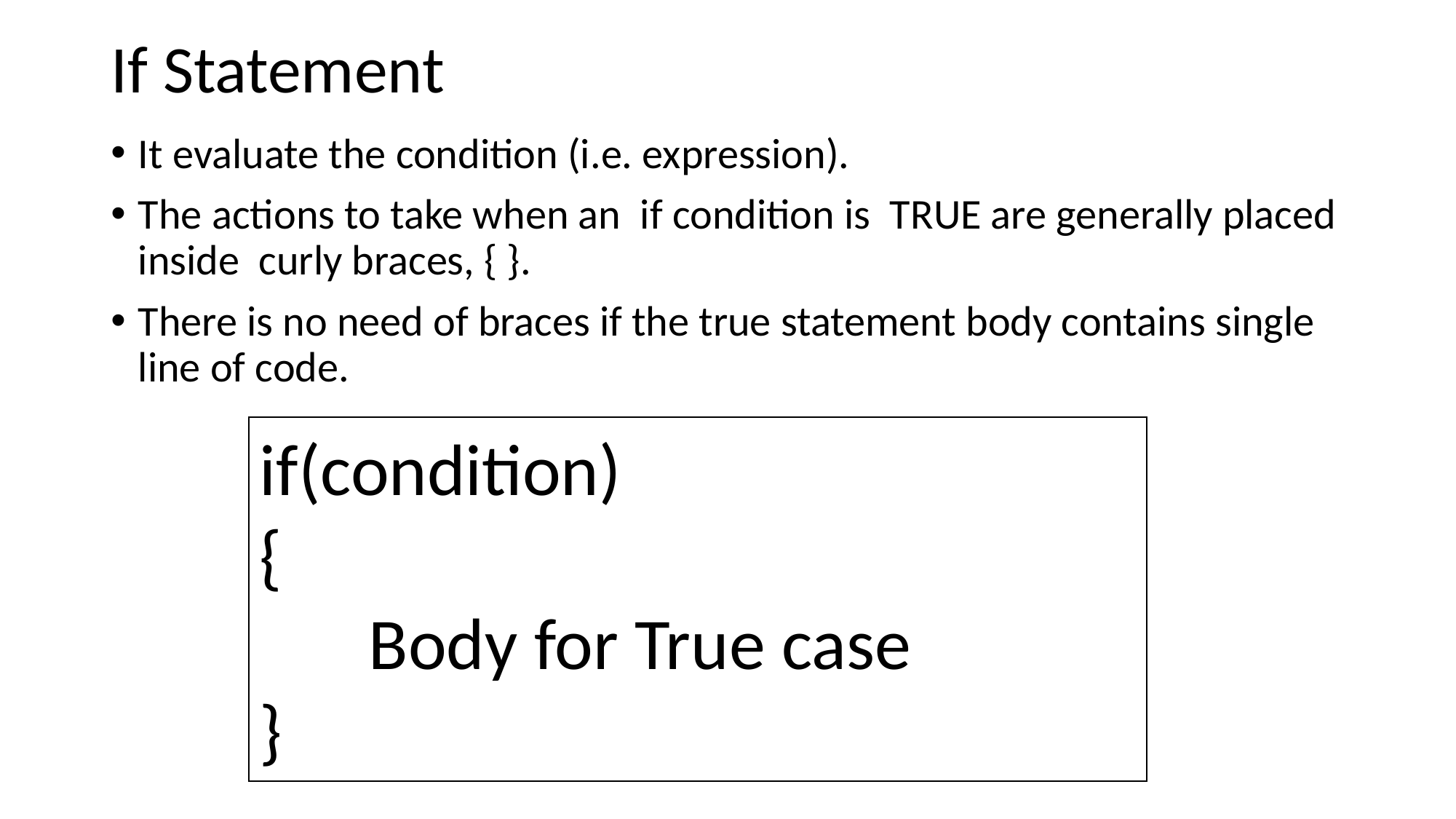

# If Statement
It evaluate the condition (i.e. expression).
The actions to take when an  if condition is  TRUE are generally placed inside  curly braces, { }.
There is no need of braces if the true statement body contains single line of code.

if(condition)
{
	Body for True case
}